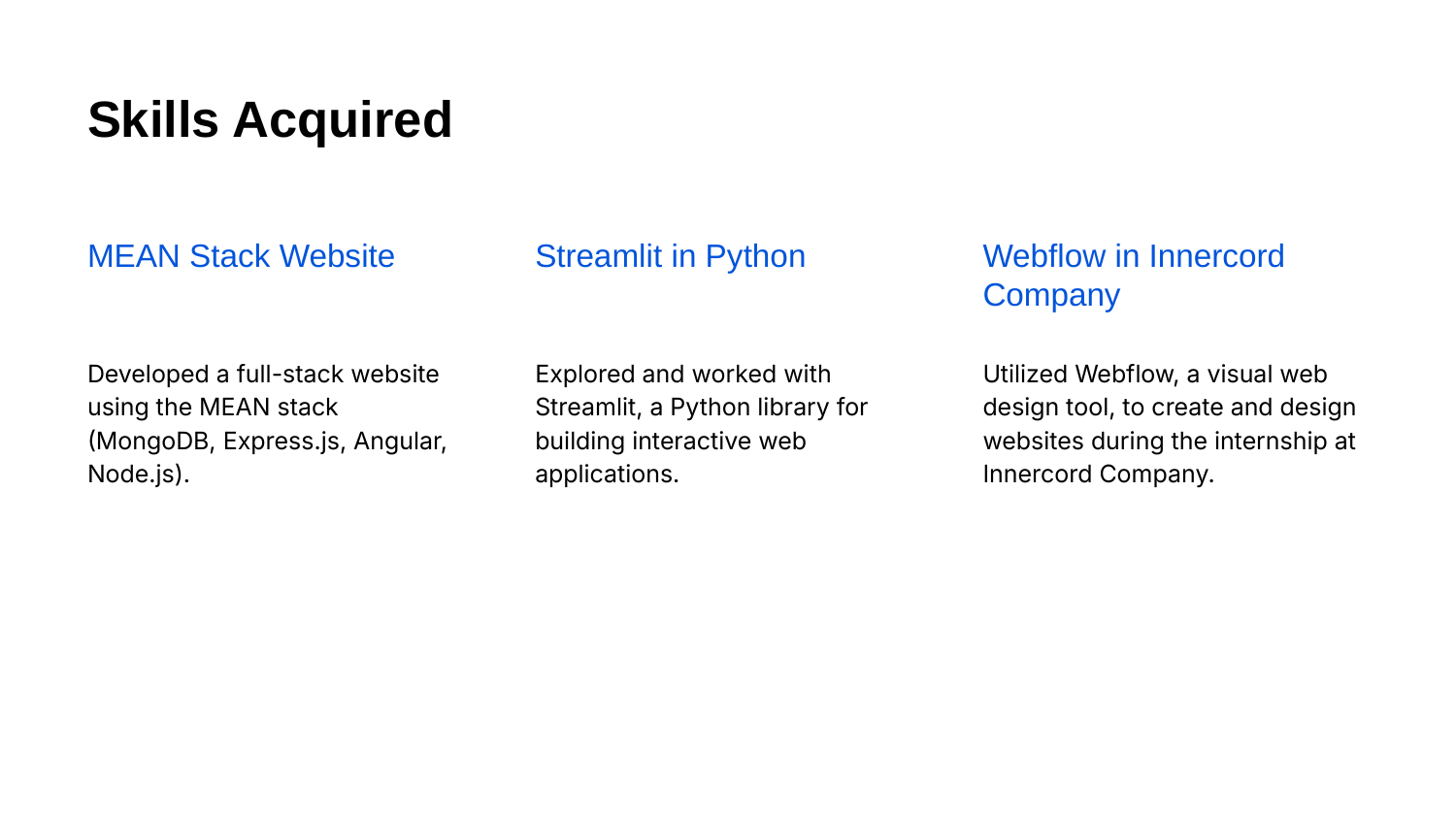

# Skills Acquired
MEAN Stack Website
Streamlit in Python
Webflow in Innercord Company
Developed a full-stack website using the MEAN stack (MongoDB, Express.js, Angular, Node.js).
Explored and worked with Streamlit, a Python library for building interactive web applications.
Utilized Webflow, a visual web design tool, to create and design websites during the internship at Innercord Company.